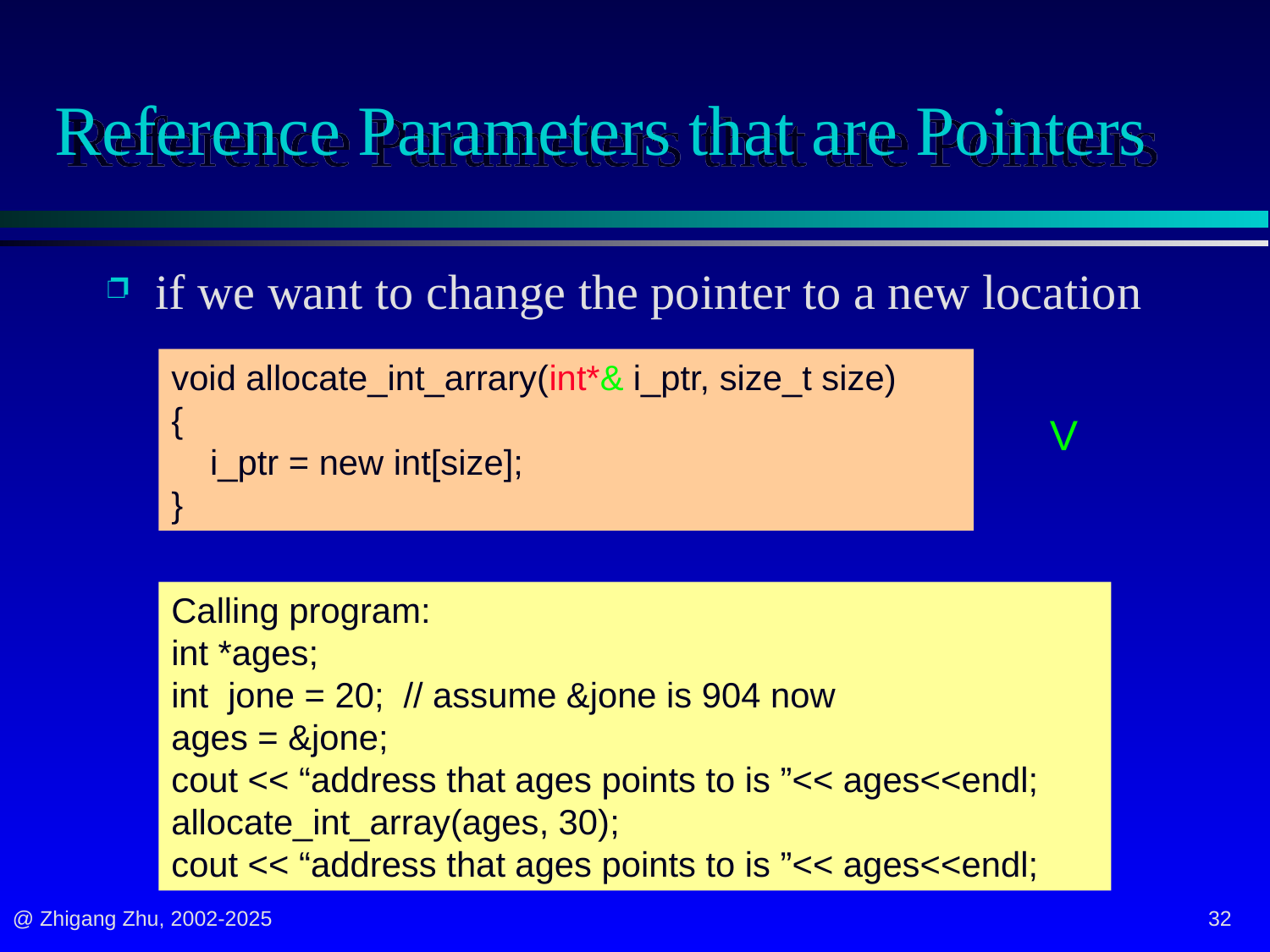

# Reference Parameters that are Pointers
if we want to change the pointer to a new location
void allocate_int_arrary(int*& i_ptr, size_t size)
{
    i_ptr = new int[size];
}
V
Calling program:
int *ages;
int  jone = 20;  // assume &jone is 904 now
ages = &jone;
cout << “address that ages points to is ”<< ages<<endl;
allocate_int_array(ages, 30);
cout << “address that ages points to is ”<< ages<<endl;